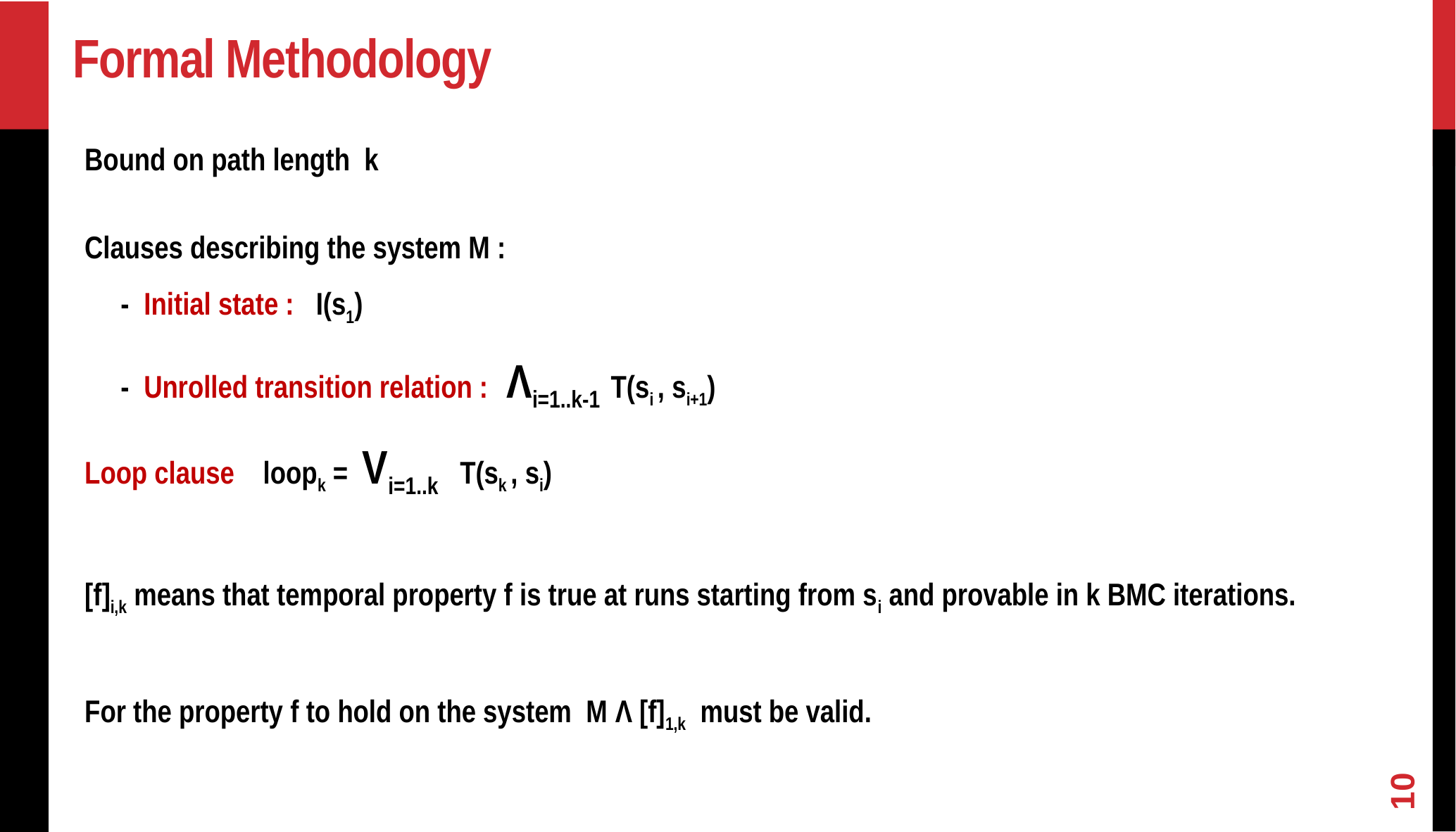

# Formal Methodology
Bound on path length  k

Clauses describing the system M :
     -  Initial state :   I(s1)
     -  Unrolled transition relation :  Λi=1..k-1 T(si , si+1)
Loop clause    loopk =  Vi=1..k  T(sk , si)

[f]i,k means that temporal property f is true at runs starting from si and provable in k BMC iterations.

For the property f to hold on the system  M Λ [f]1,k  must be valid.
10